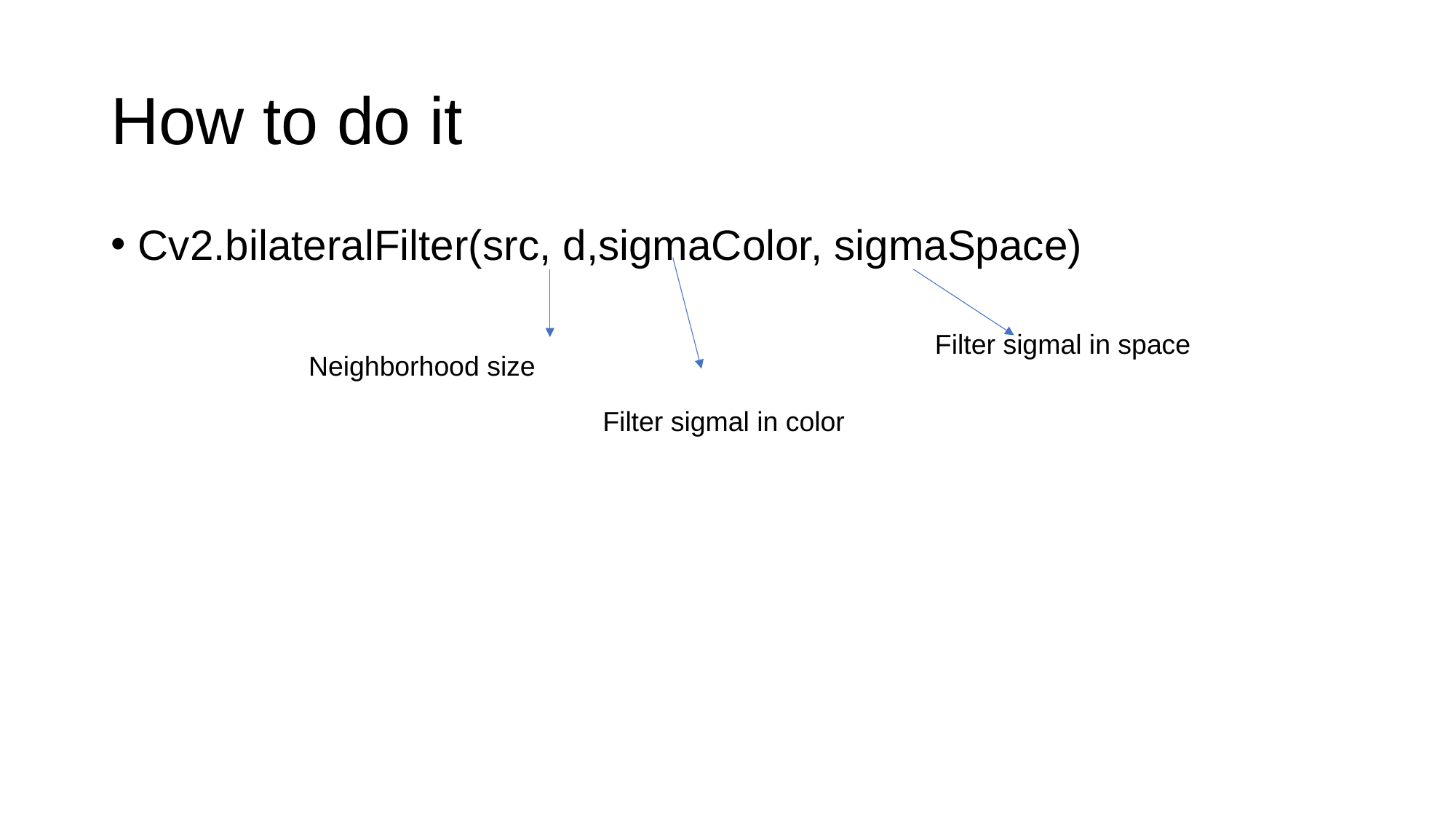

# How to do it
Cv2.bilateralFilter(src, d,sigmaColor, sigmaSpace)
Filter sigmal in space
Neighborhood size
Filter sigmal in color